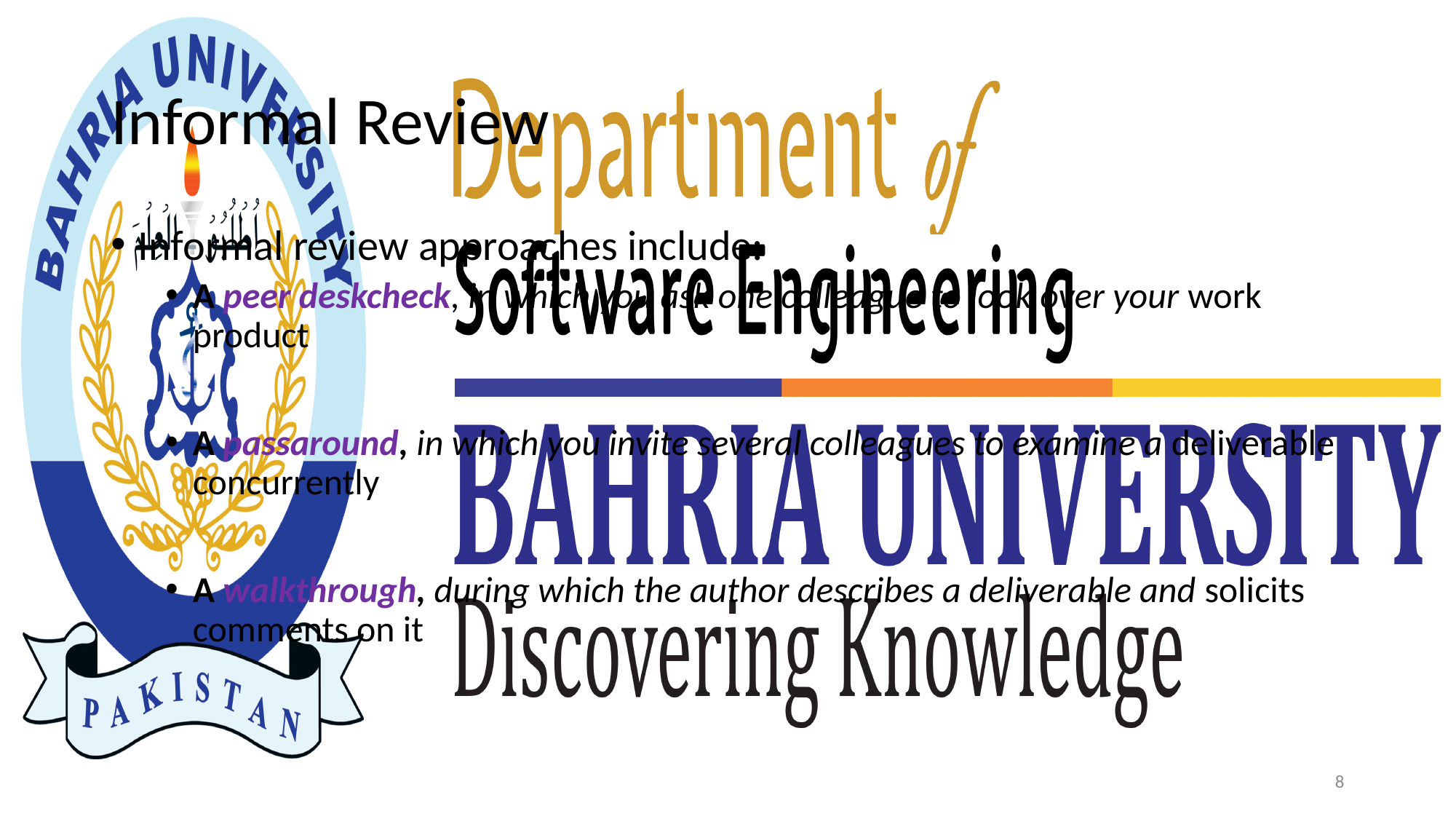

# Informal Review
Informal review approaches include:
A peer deskcheck, in which you ask one colleague to look over your work product

A passaround, in which you invite several colleagues to examine a deliverable concurrently

A walkthrough, during which the author describes a deliverable and solicits comments on it
8